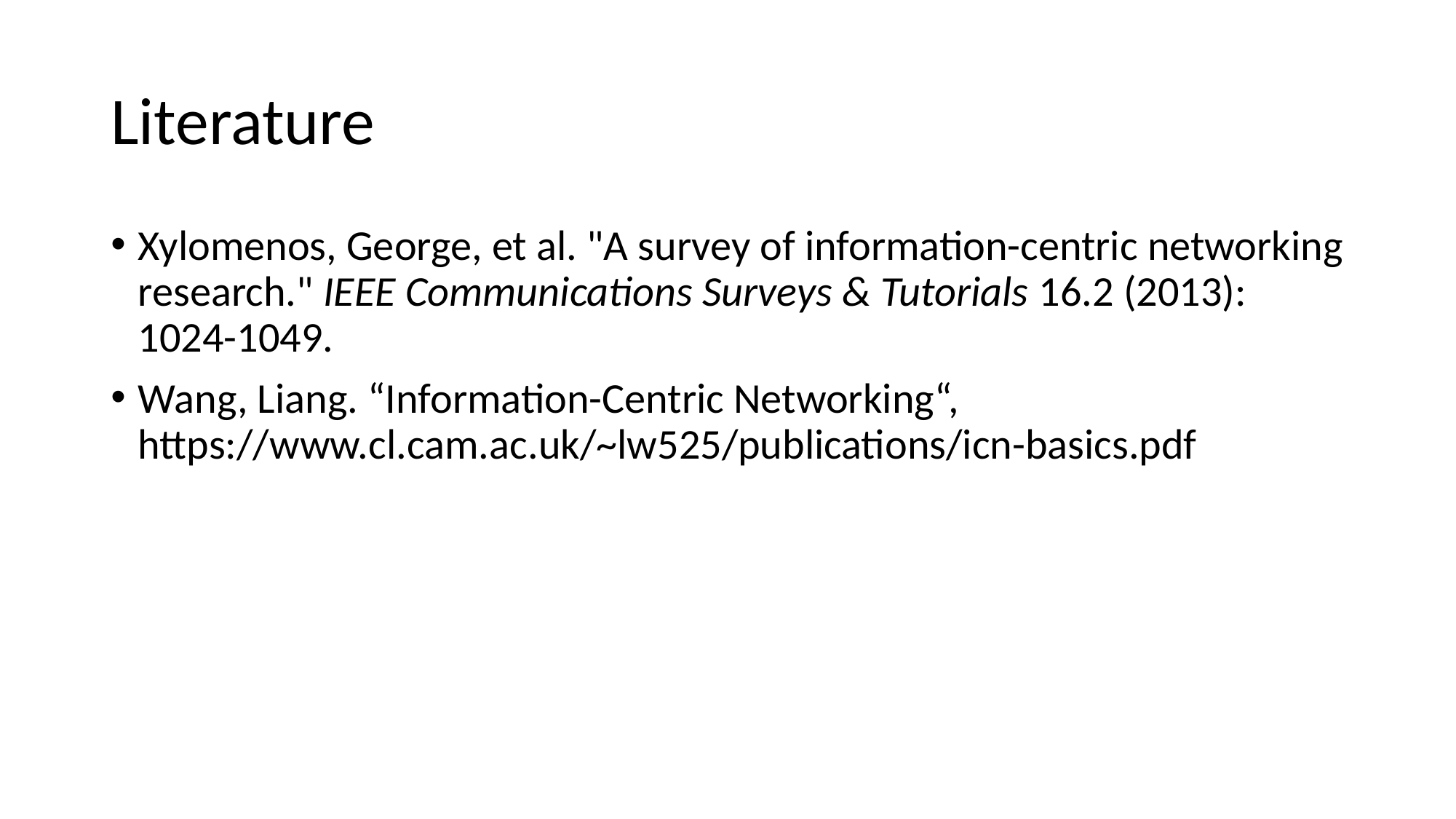

# Literature
Xylomenos, George, et al. "A survey of information-centric networking research." IEEE Communications Surveys & Tutorials 16.2 (2013): 1024-1049.
Wang, Liang. “Information-Centric Networking“, https://www.cl.cam.ac.uk/~lw525/publications/icn-basics.pdf